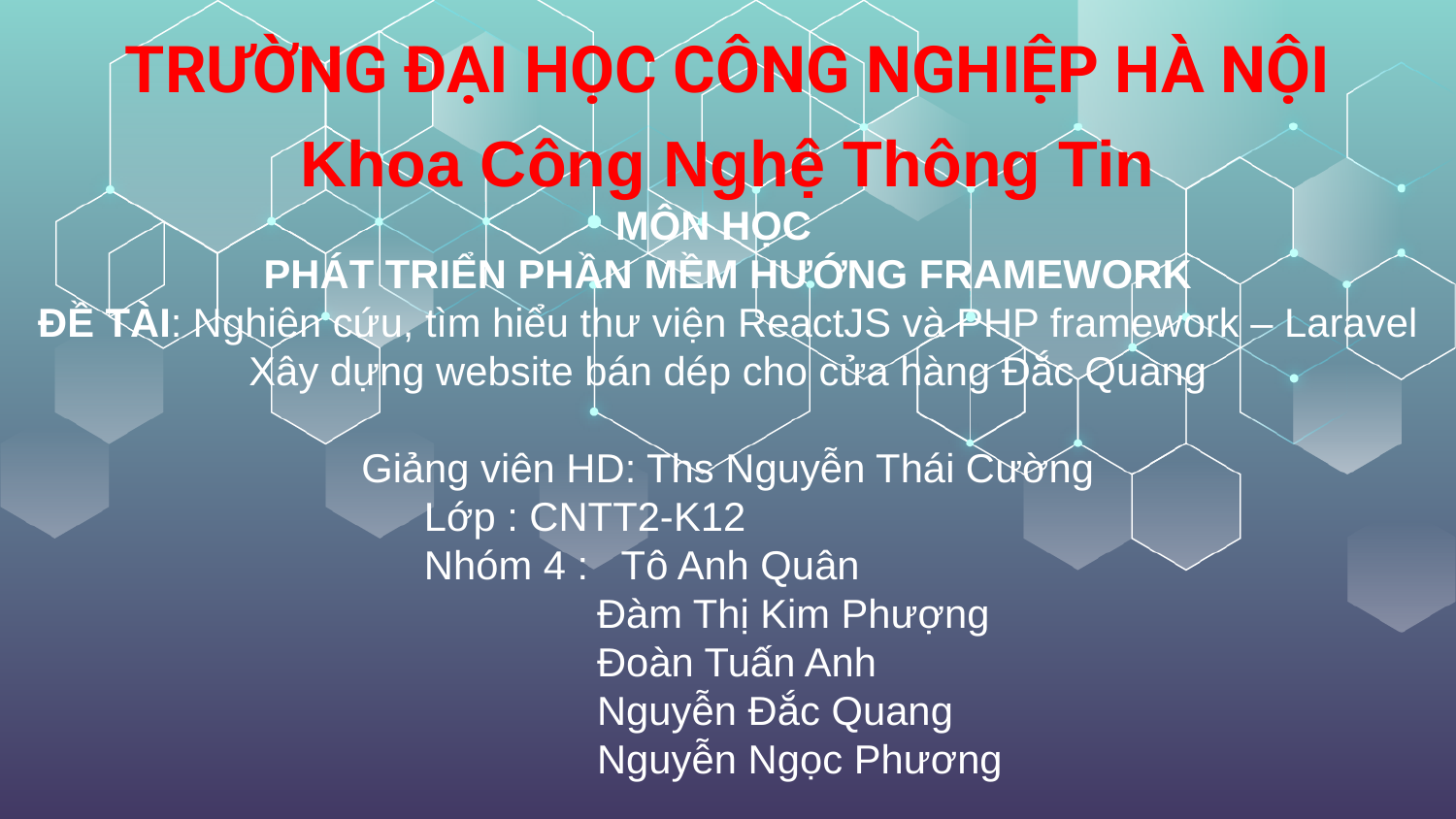

# TRƯỜNG ĐẠI HỌC CÔNG NGHIỆP HÀ NỘI
Khoa Công Nghệ Thông Tin
MÔN HỌC
PHÁT TRIỂN PHẦN MỀM HƯỚNG FRAMEWORK
ĐỀ TÀI: Nghiên cứu, tìm hiểu thư viện ReactJS và PHP framework – Laravel
Xây dựng website bán dép cho cửa hàng Đắc Quang

Giảng viên HD: Ths Nguyễn Thái Cường
Lớp : CNTT2-K12
Nhóm 4 :   Tô Anh Quân
Đàm Thị Kim Phượng
Đoàn Tuấn Anh
Nguyễn Đắc Quang
Nguyễn Ngọc Phương